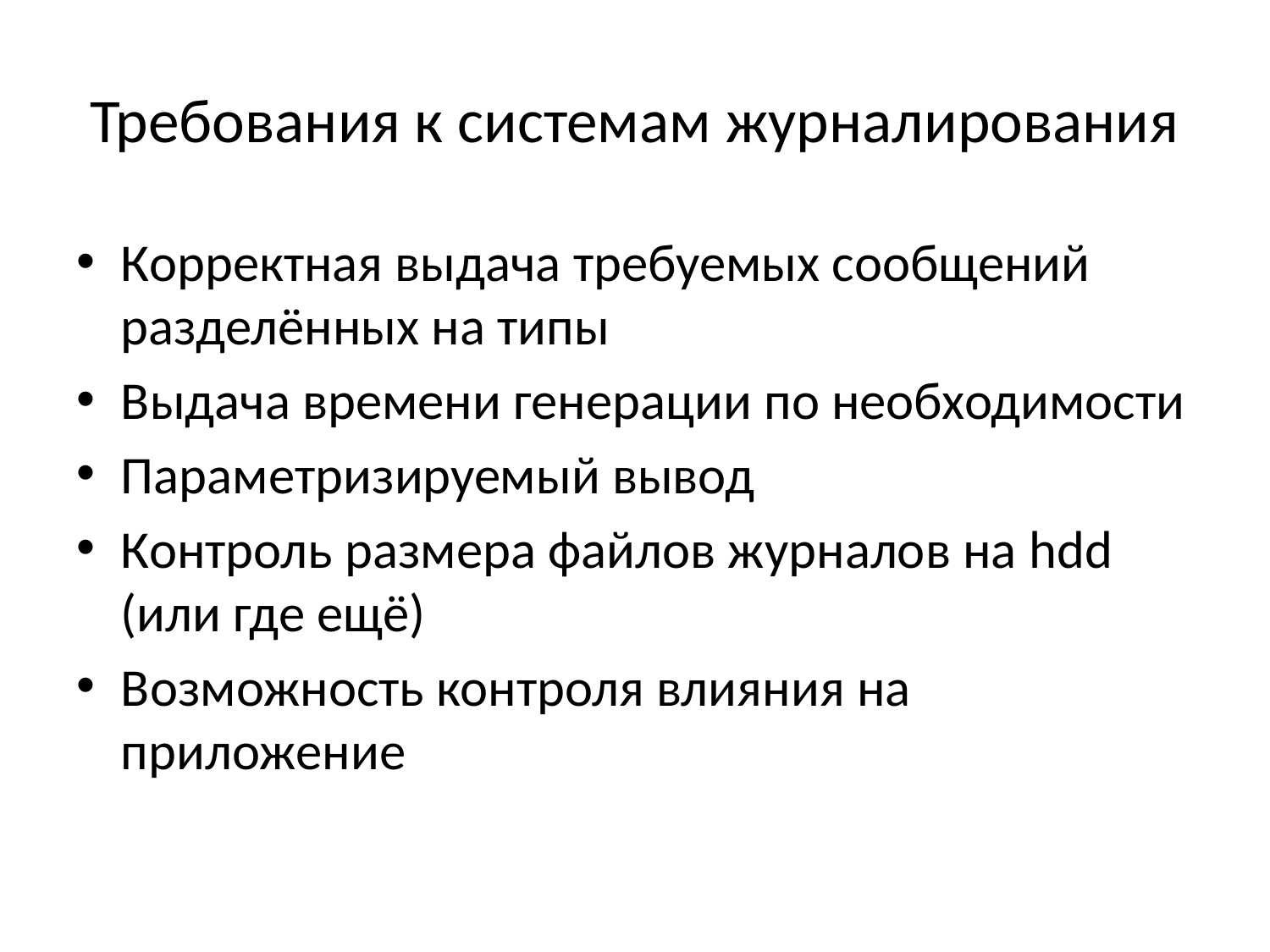

# Требования к системам журналирования
Корректная выдача требуемых сообщений разделённых на типы
Выдача времени генерации по необходимости
Параметризируемый вывод
Контроль размера файлов журналов на hdd (или где ещё)
Возможность контроля влияния на приложение